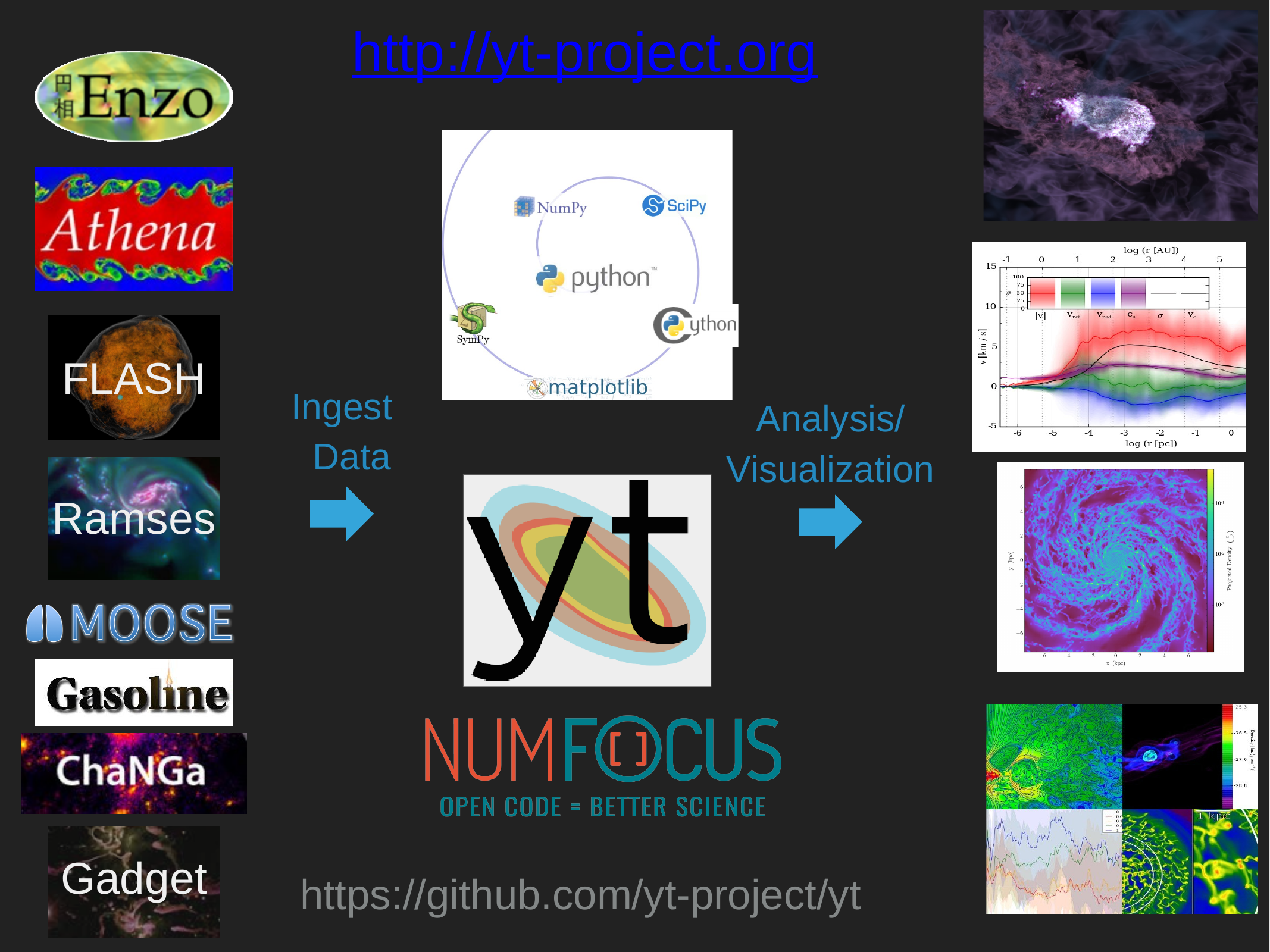

# http://yt-project.org

FLASH
Ingest  Data
Analysis/  Visualization

Ramses

Gadget
https://github.com/yt-project/yt